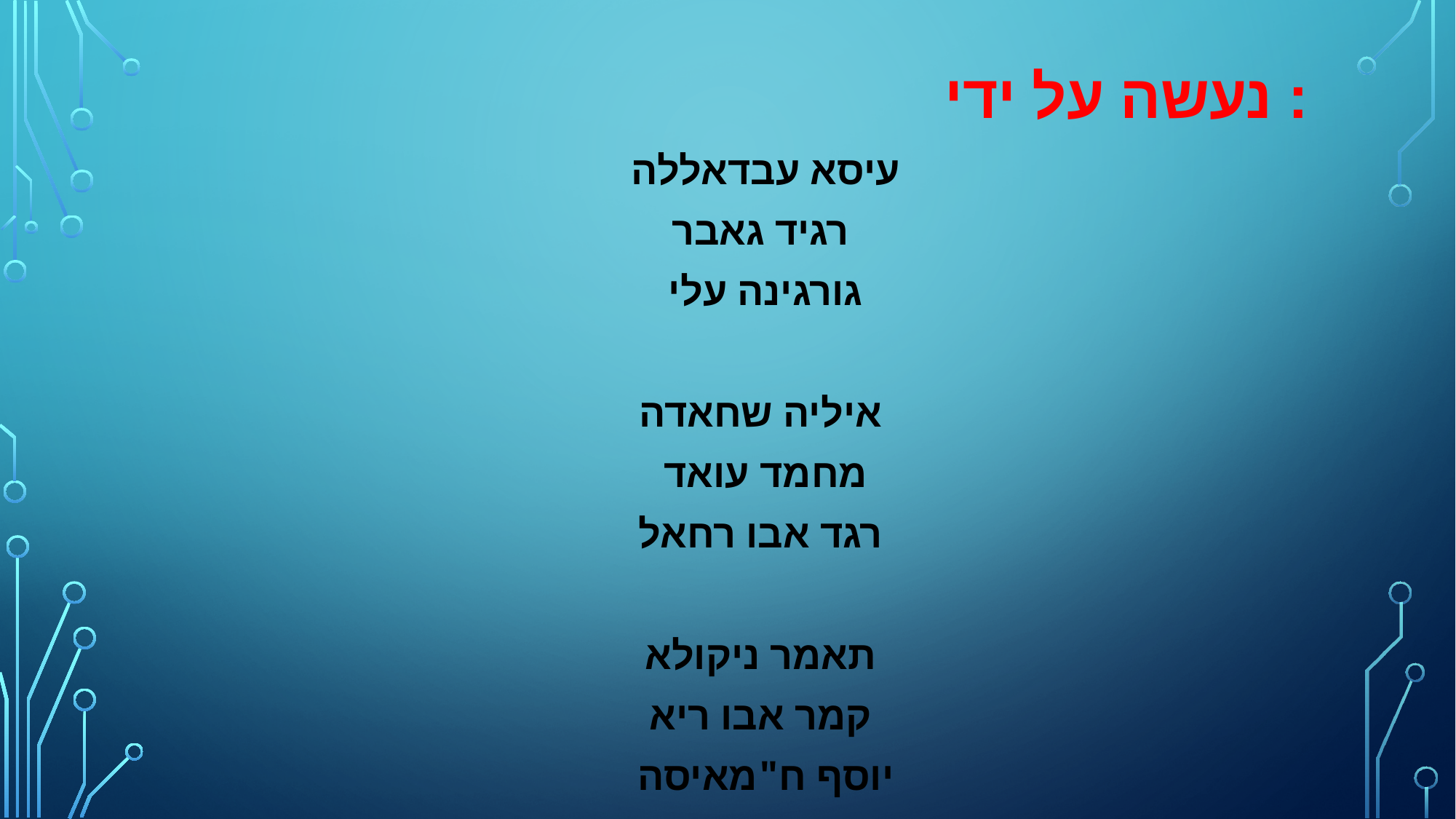

# נעשה על ידי :
עיסא עבדאללה
רגיד גאבר
גורגינה עלי

איליה שחאדה
מחמד עואד
רגד אבו רחאל

תאמר ניקולא
קמר אבו ריא
יוסף ח"מאיסה